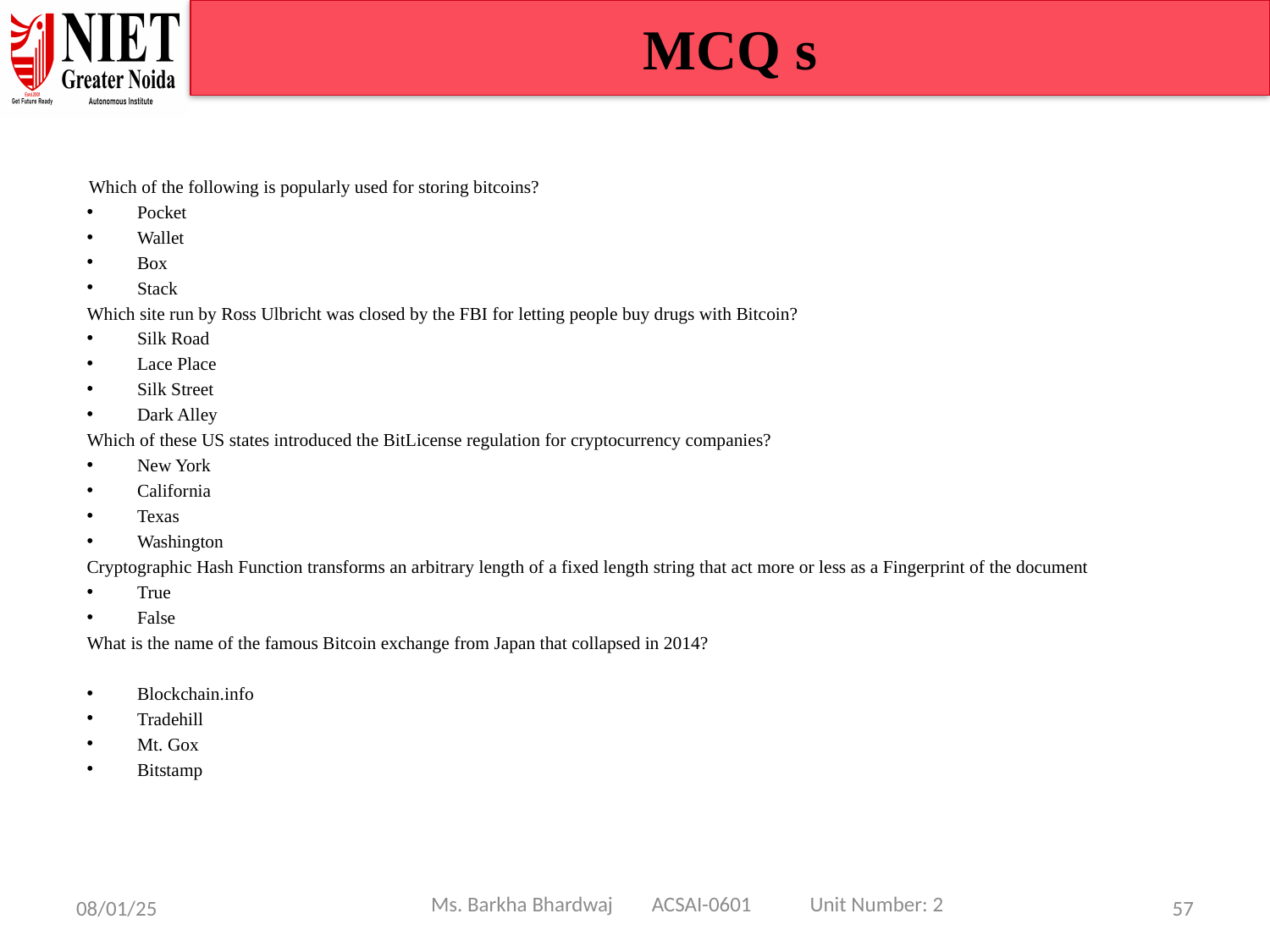

MCQ s
 Which of the following is popularly used for storing bitcoins?
 Pocket
 Wallet
 Box
 Stack
Which site run by Ross Ulbricht was closed by the FBI for letting people buy drugs with Bitcoin?
 Silk Road
 Lace Place
 Silk Street
 Dark Alley
Which of these US states introduced the BitLicense regulation for cryptocurrency companies?
 New York
 California
 Texas
 Washington
Cryptographic Hash Function transforms an arbitrary length of a fixed length string that act more or less as a Fingerprint of the document
 True
 False
What is the name of the famous Bitcoin exchange from Japan that collapsed in 2014?

 Blockchain.info
 Tradehill
 Mt. Gox
 Bitstamp
Ms. Barkha Bhardwaj        ACSAI-0601            Unit Number: 2
08/01/25
57